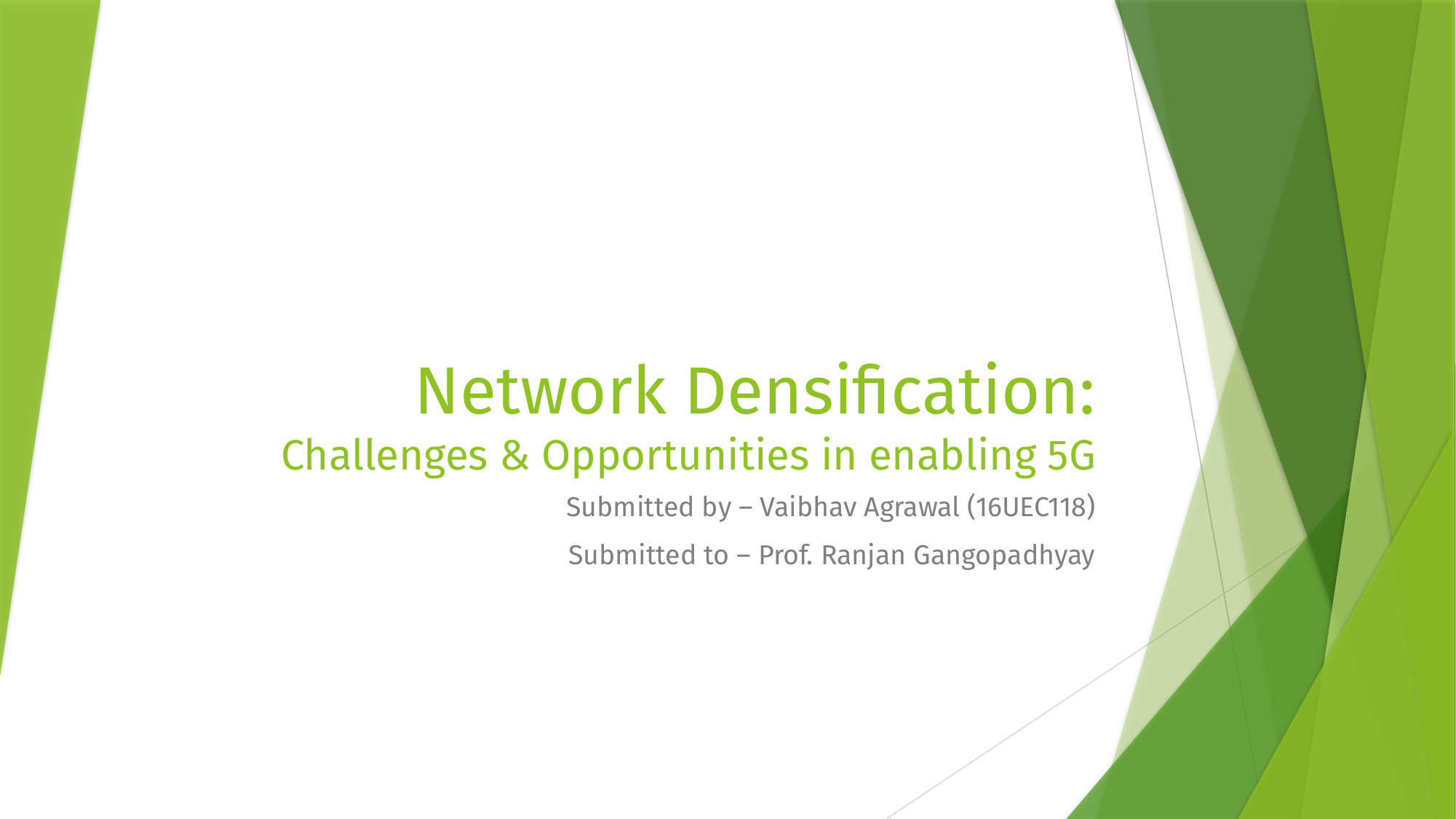

# Network Densification: Challenges & Opportunities in enabling 5G
Submitted by – Vaibhav Agrawal (16UEC118)
Submitted to – Prof. Ranjan Gangopadhyay